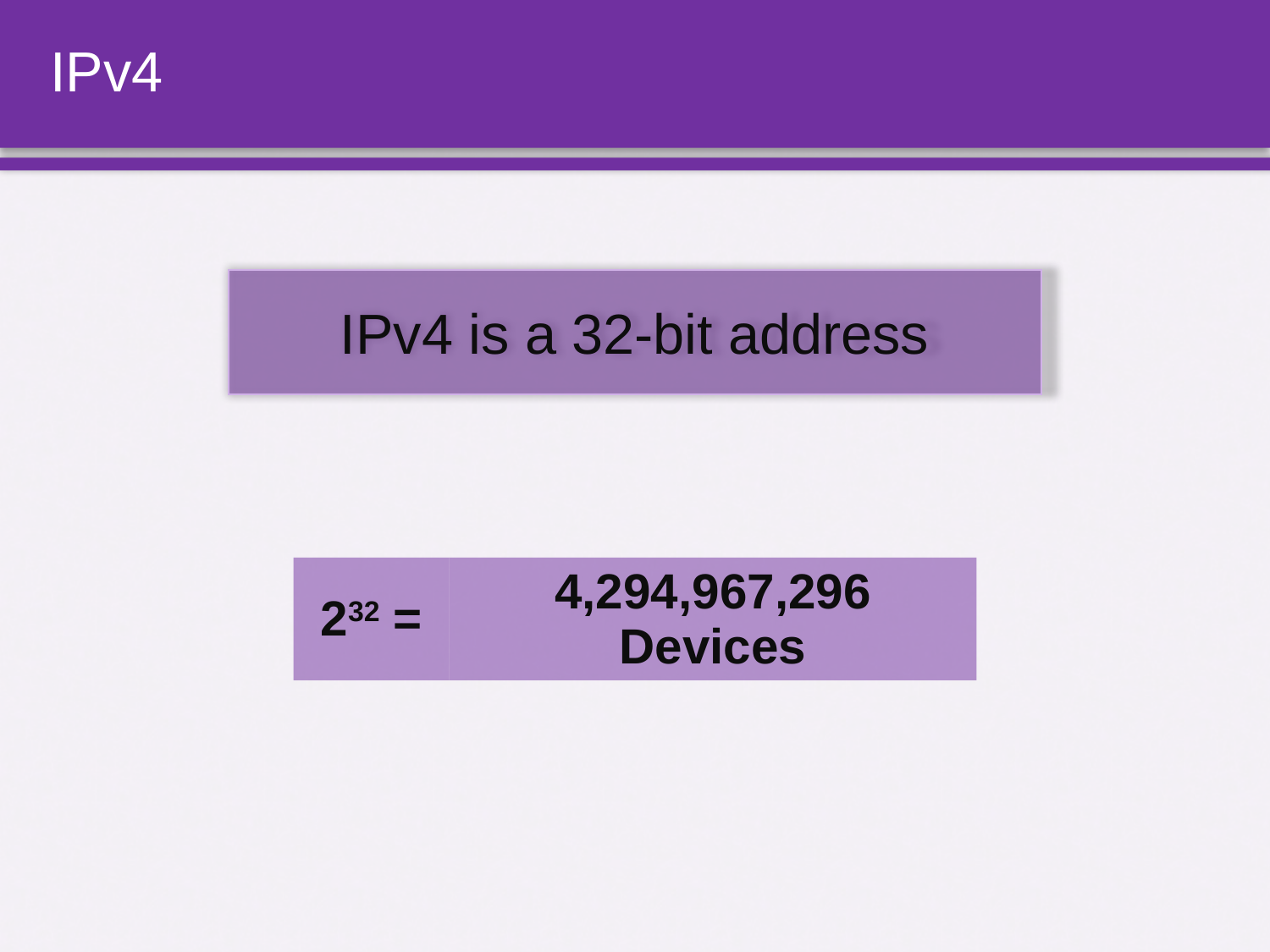

# IPv4
IPv4 is a 32-bit address
| 232 = | 4,294,967,296 Devices |
| --- | --- |